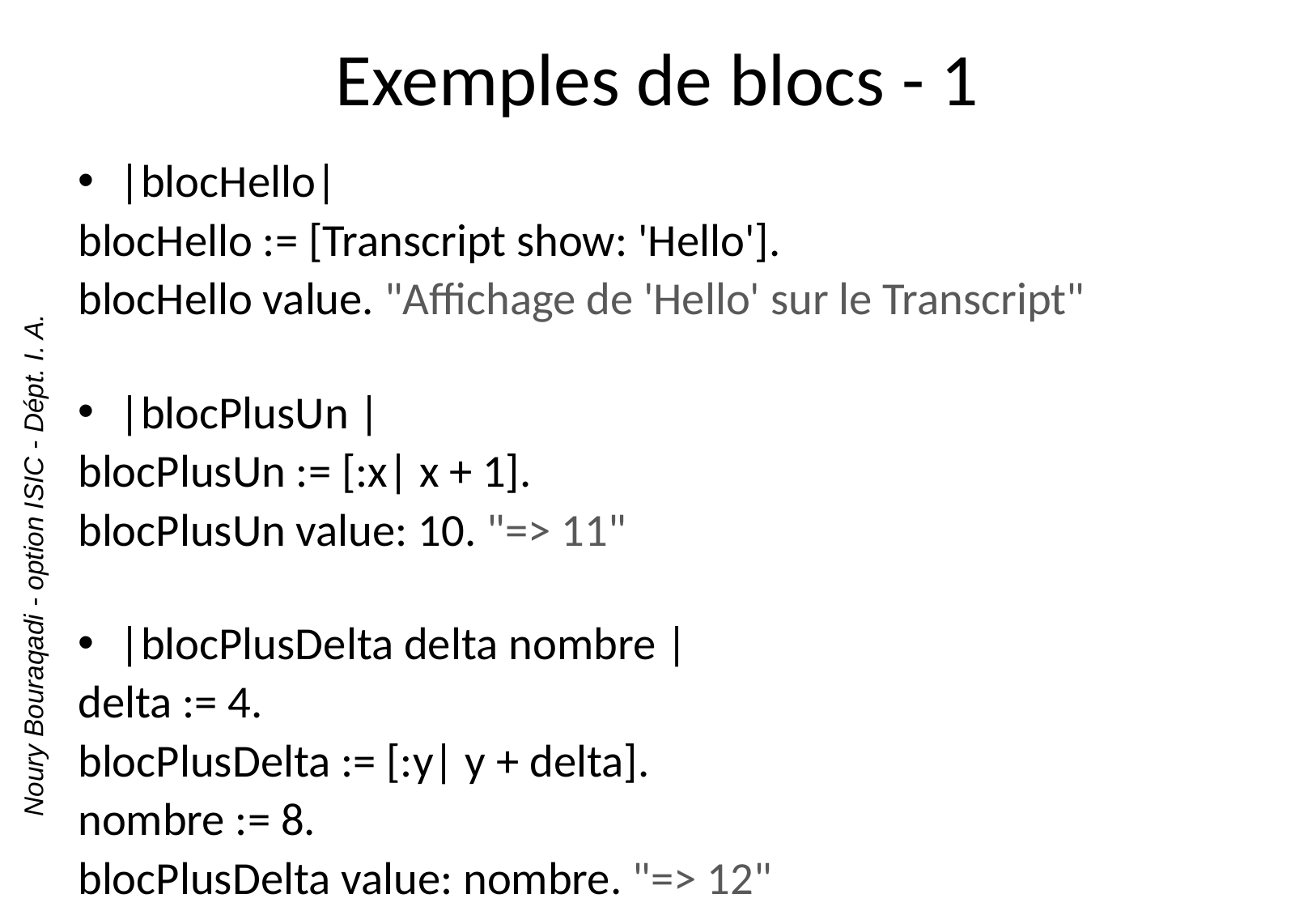

# Exemples de blocs - 1
|blocHello|
blocHello := [Transcript show: 'Hello'].
blocHello value. "Affichage de 'Hello' sur le Transcript"

|blocPlusUn |
blocPlusUn := [:x| x + 1].
blocPlusUn value: 10. "=> 11"

|blocPlusDelta delta nombre |
delta := 4.
blocPlusDelta := [:y| y + delta].
nombre := 8.
blocPlusDelta value: nombre. "=> 12"